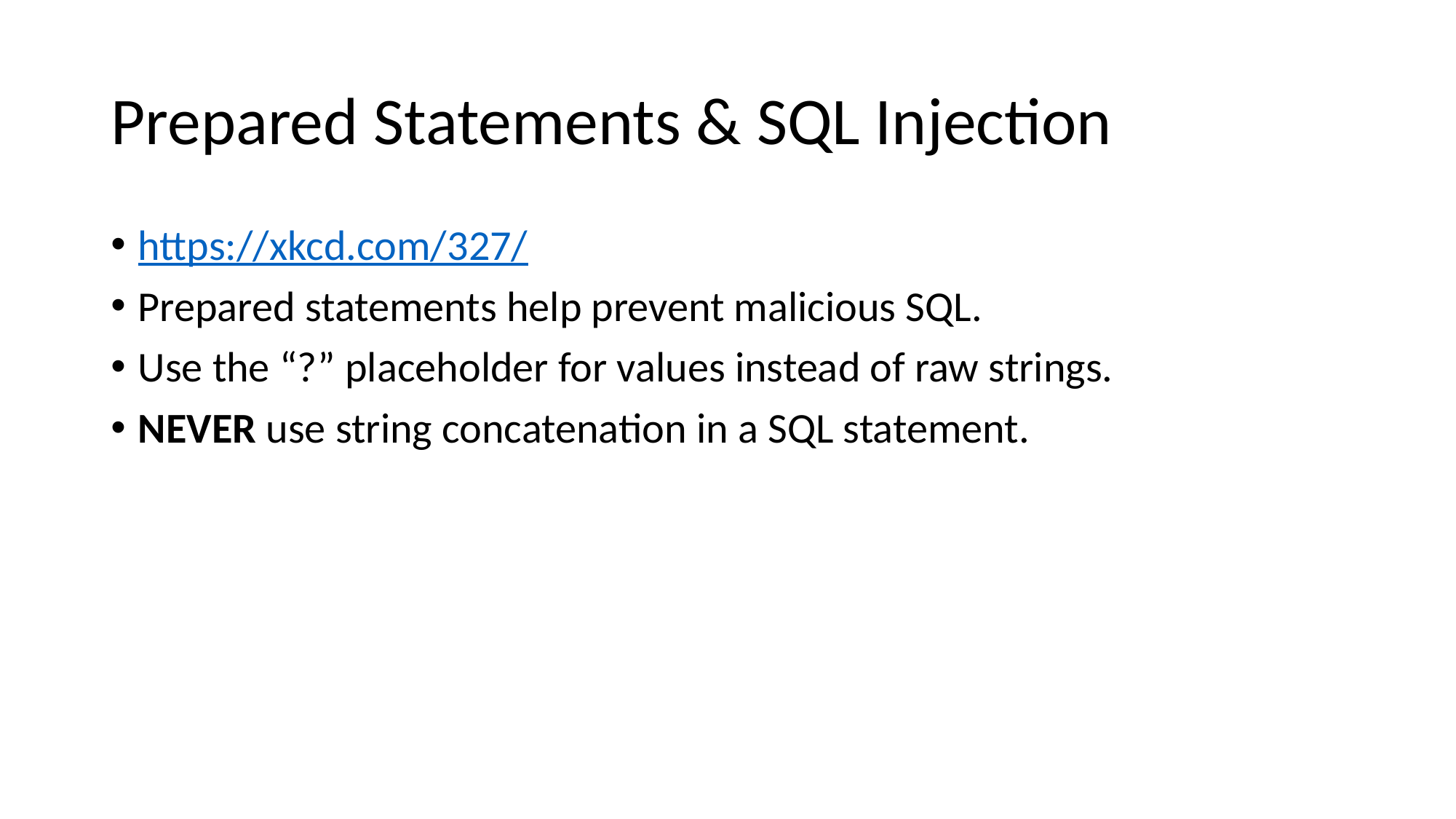

# Prepared Statements & SQL Injection
https://xkcd.com/327/
Prepared statements help prevent malicious SQL.
Use the “?” placeholder for values instead of raw strings.
NEVER use string concatenation in a SQL statement.